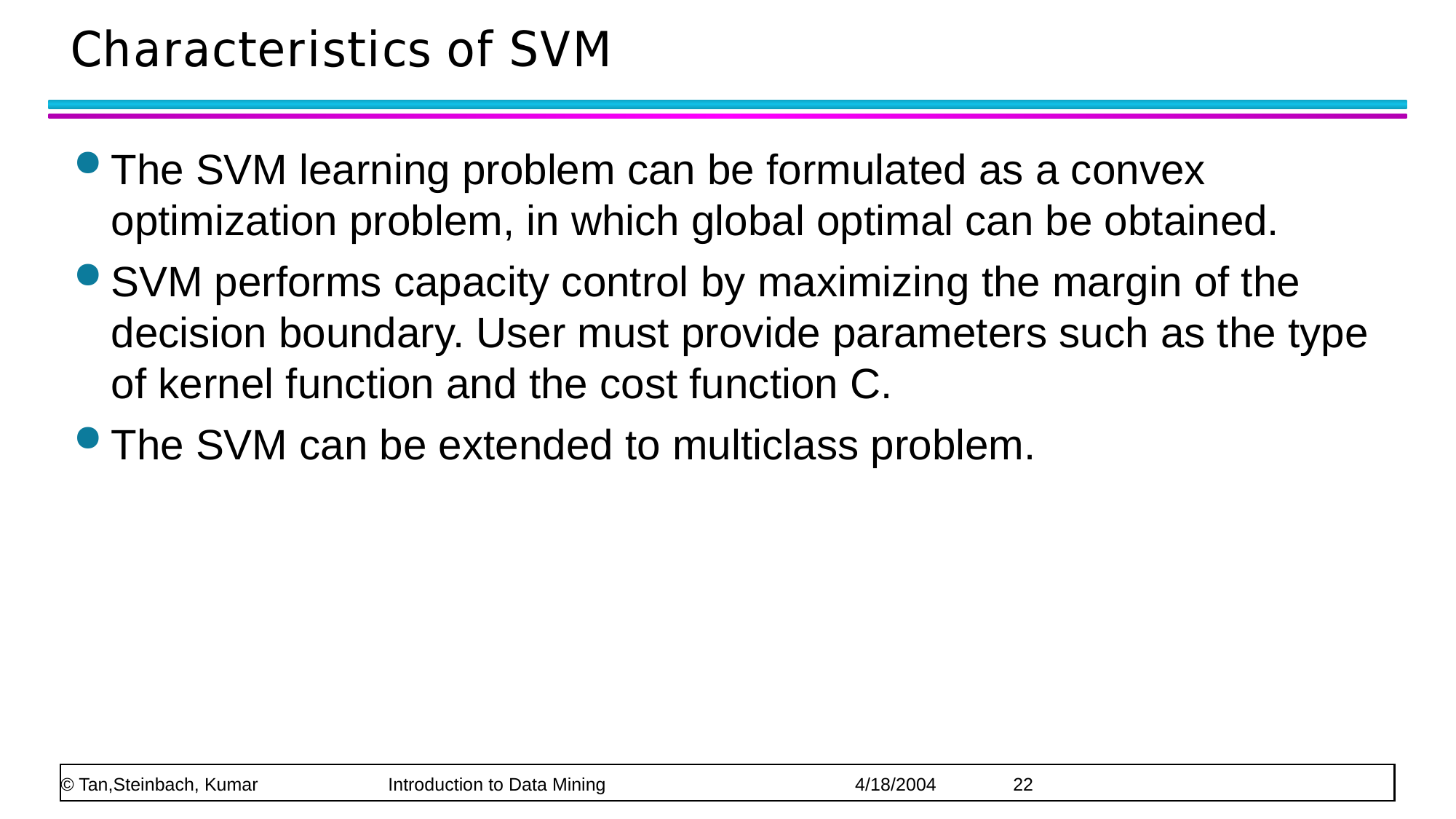

# Characteristics of SVM
The SVM learning problem can be formulated as a convex optimization problem, in which global optimal can be obtained.
SVM performs capacity control by maximizing the margin of the decision boundary. User must provide parameters such as the type of kernel function and the cost function C.
The SVM can be extended to multiclass problem.